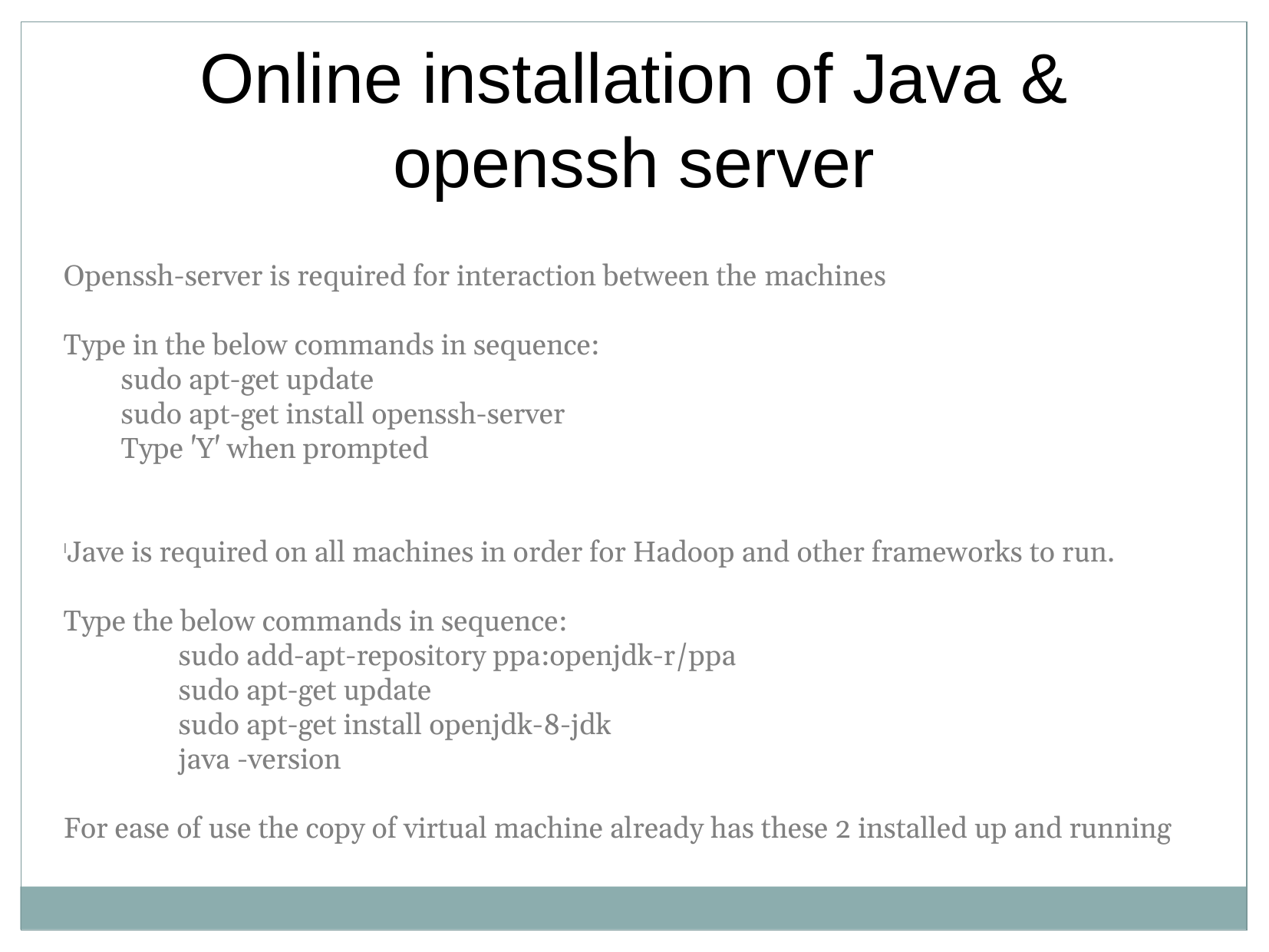

Online installation of Java & openssh server

Openssh-server is required for interaction between the machines

Type in the below commands in sequence:
sudo apt-get update
sudo apt-get install openssh-server
Type 'Y' when prompted

Jave is required on all machines in order for Hadoop and other frameworks to run.

Type the below commands in sequence:
	sudo add-apt-repository ppa:openjdk-r/ppa
	sudo apt-get update
	sudo apt-get install openjdk-8-jdk
	java -version

For ease of use the copy of virtual machine already has these 2 installed up and running